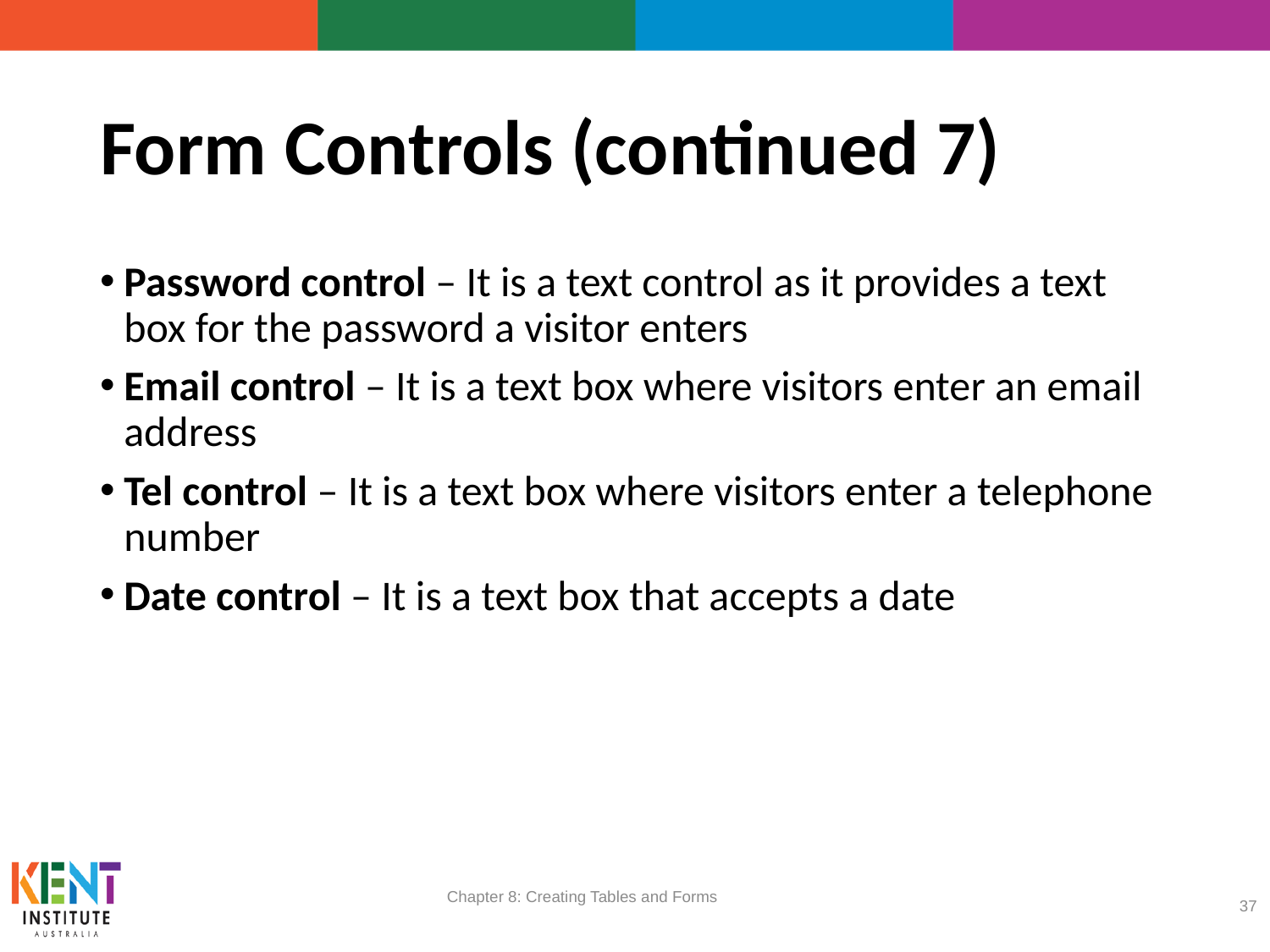

# Form Controls (continued 7)
Password control – It is a text control as it provides a text box for the password a visitor enters
Email control – It is a text box where visitors enter an email address
Tel control – It is a text box where visitors enter a telephone number
Date control – It is a text box that accepts a date
Chapter 8: Creating Tables and Forms

37